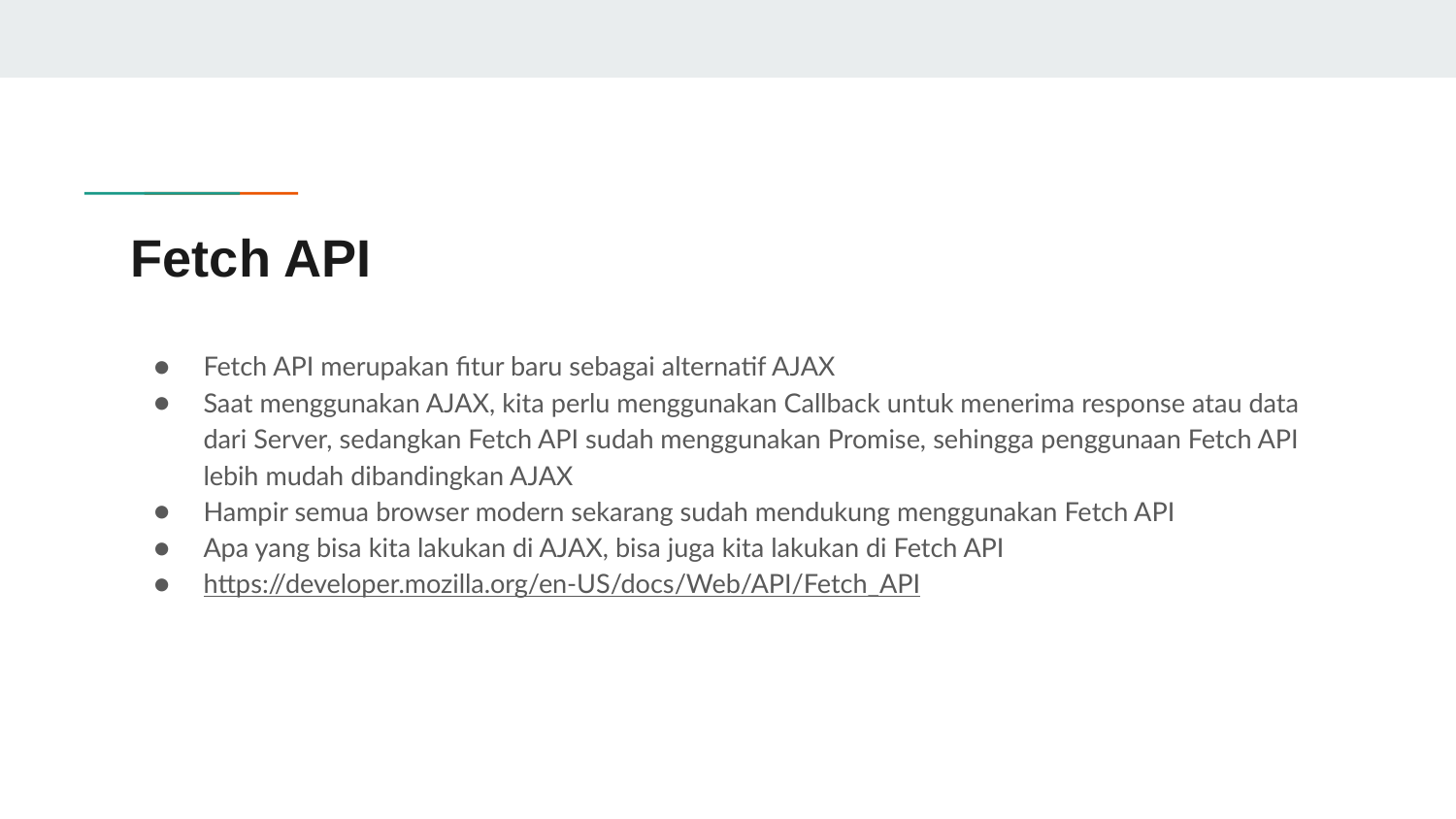

# Fetch API
Fetch API merupakan fitur baru sebagai alternatif AJAX
Saat menggunakan AJAX, kita perlu menggunakan Callback untuk menerima response atau data dari Server, sedangkan Fetch API sudah menggunakan Promise, sehingga penggunaan Fetch API lebih mudah dibandingkan AJAX
Hampir semua browser modern sekarang sudah mendukung menggunakan Fetch API
Apa yang bisa kita lakukan di AJAX, bisa juga kita lakukan di Fetch API
https://developer.mozilla.org/en-US/docs/Web/API/Fetch_API